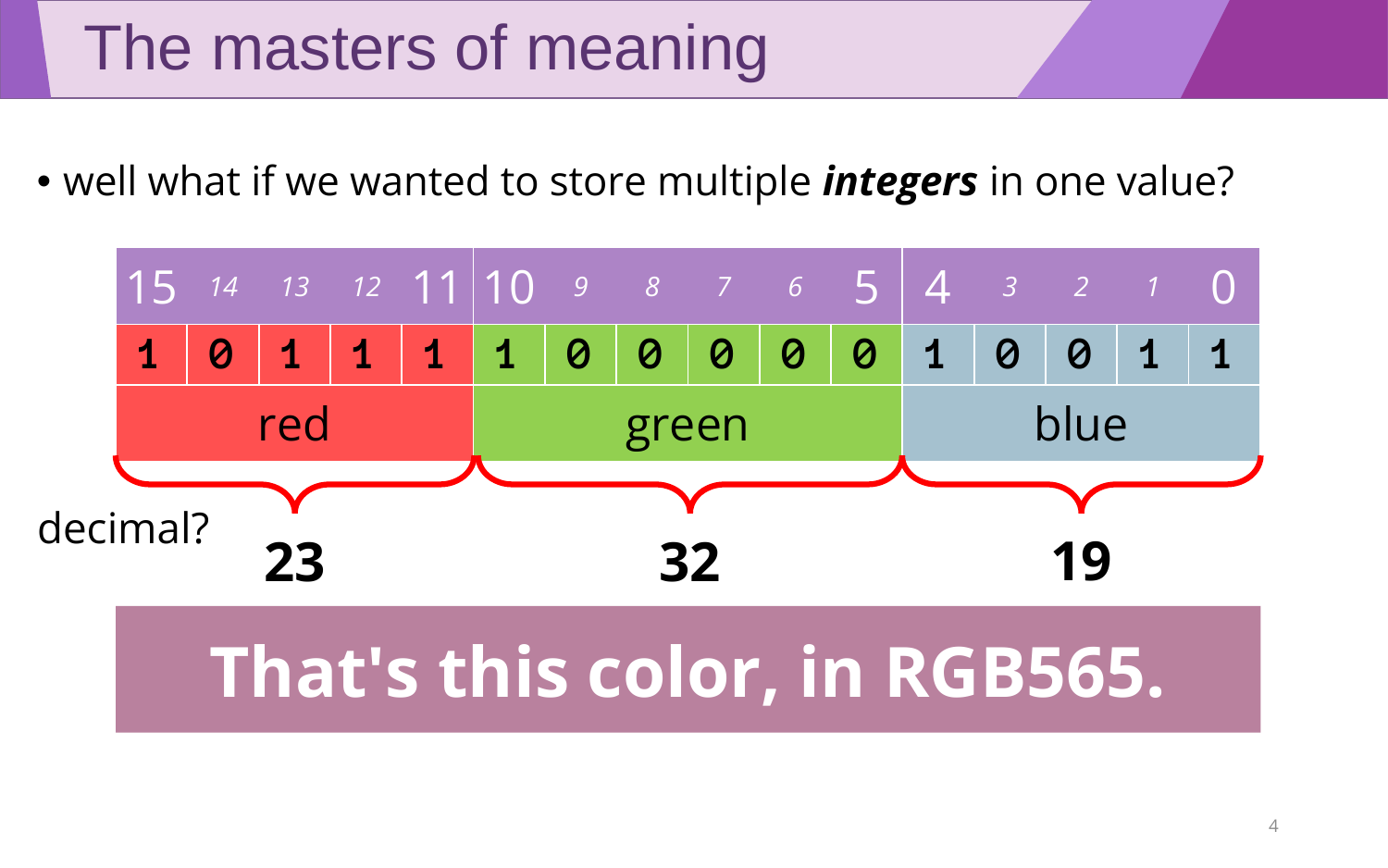

# The masters of meaning
well what if we wanted to store multiple integers in one value?
| 15 | 14 | 13 | 12 | 11 | 10 | 9 | 8 | 7 | 6 | 5 | 4 | 3 | 2 | 1 | 0 |
| --- | --- | --- | --- | --- | --- | --- | --- | --- | --- | --- | --- | --- | --- | --- | --- |
| 1 | 0 | 1 | 1 | 1 | 1 | 0 | 0 | 0 | 0 | 0 | 1 | 0 | 0 | 1 | 1 |
| red |  |  |  |  | green |  |  |  |  |  | blue |  |  |  |  |

decimal?
19
23
32
That's this color, in RGB565.
4